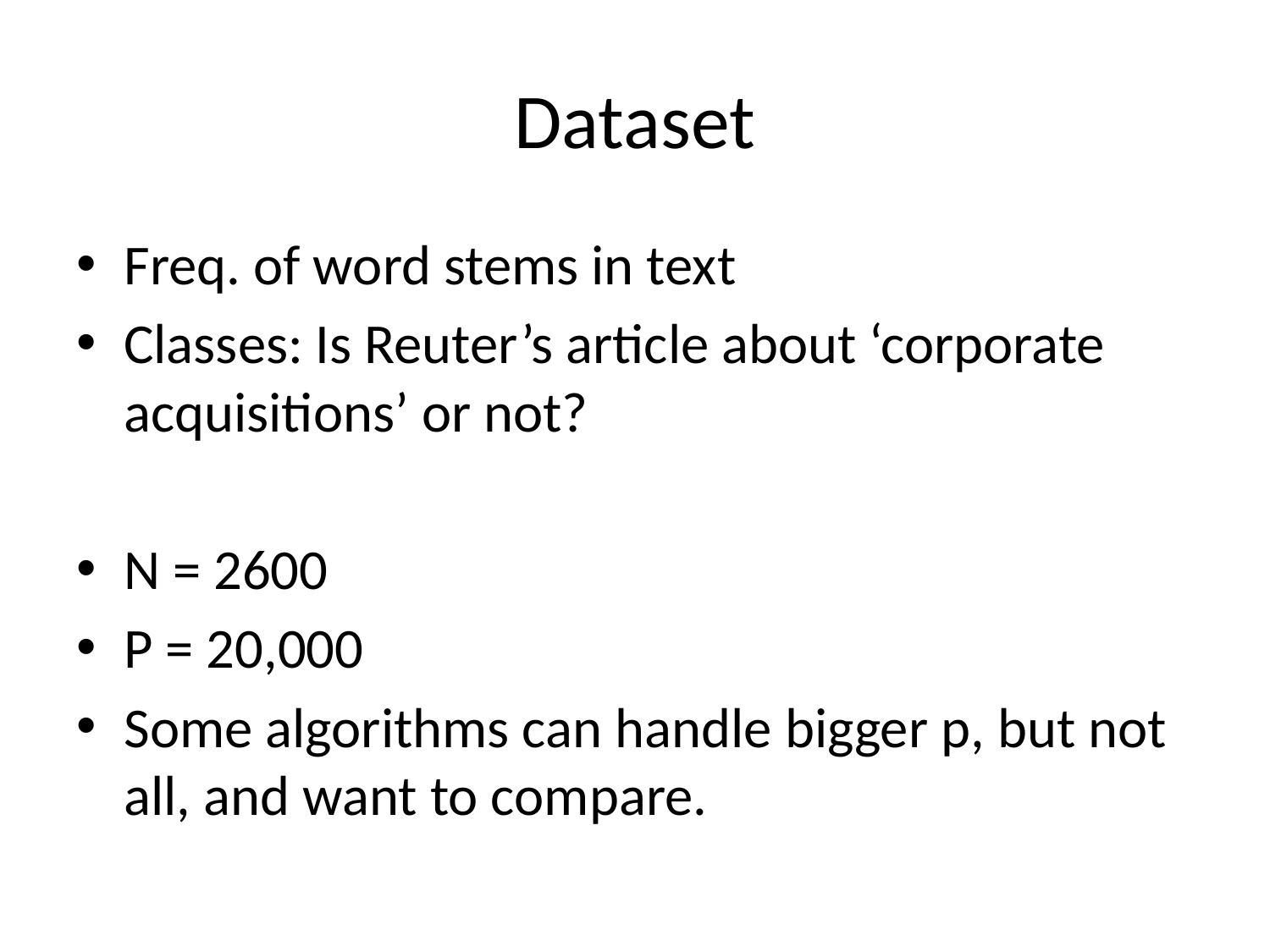

# Dataset
Freq. of word stems in text
Classes: Is Reuter’s article about ‘corporate acquisitions’ or not?

N = 2600
P = 20,000
Some algorithms can handle bigger p, but not all, and want to compare.